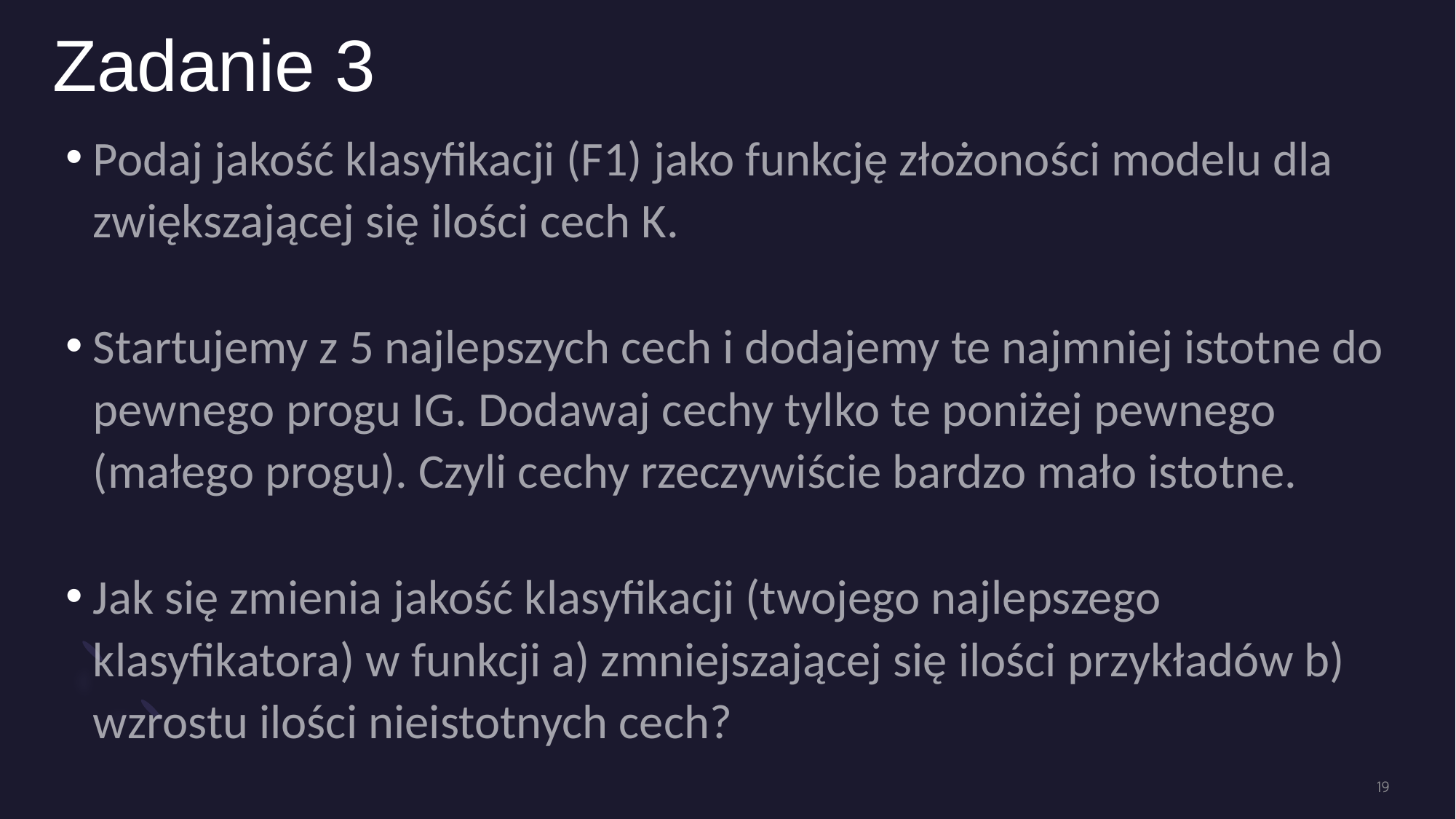

# Zadanie 3
Podaj jakość klasyfikacji (F1) jako funkcję złożoności modelu dla zwiększającej się ilości cech K.
Startujemy z 5 najlepszych cech i dodajemy te najmniej istotne do pewnego progu IG. Dodawaj cechy tylko te poniżej pewnego (małego progu). Czyli cechy rzeczywiście bardzo mało istotne.
Jak się zmienia jakość klasyfikacji (twojego najlepszego klasyfikatora) w funkcji a) zmniejszającej się ilości przykładów b) wzrostu ilości nieistotnych cech?
19